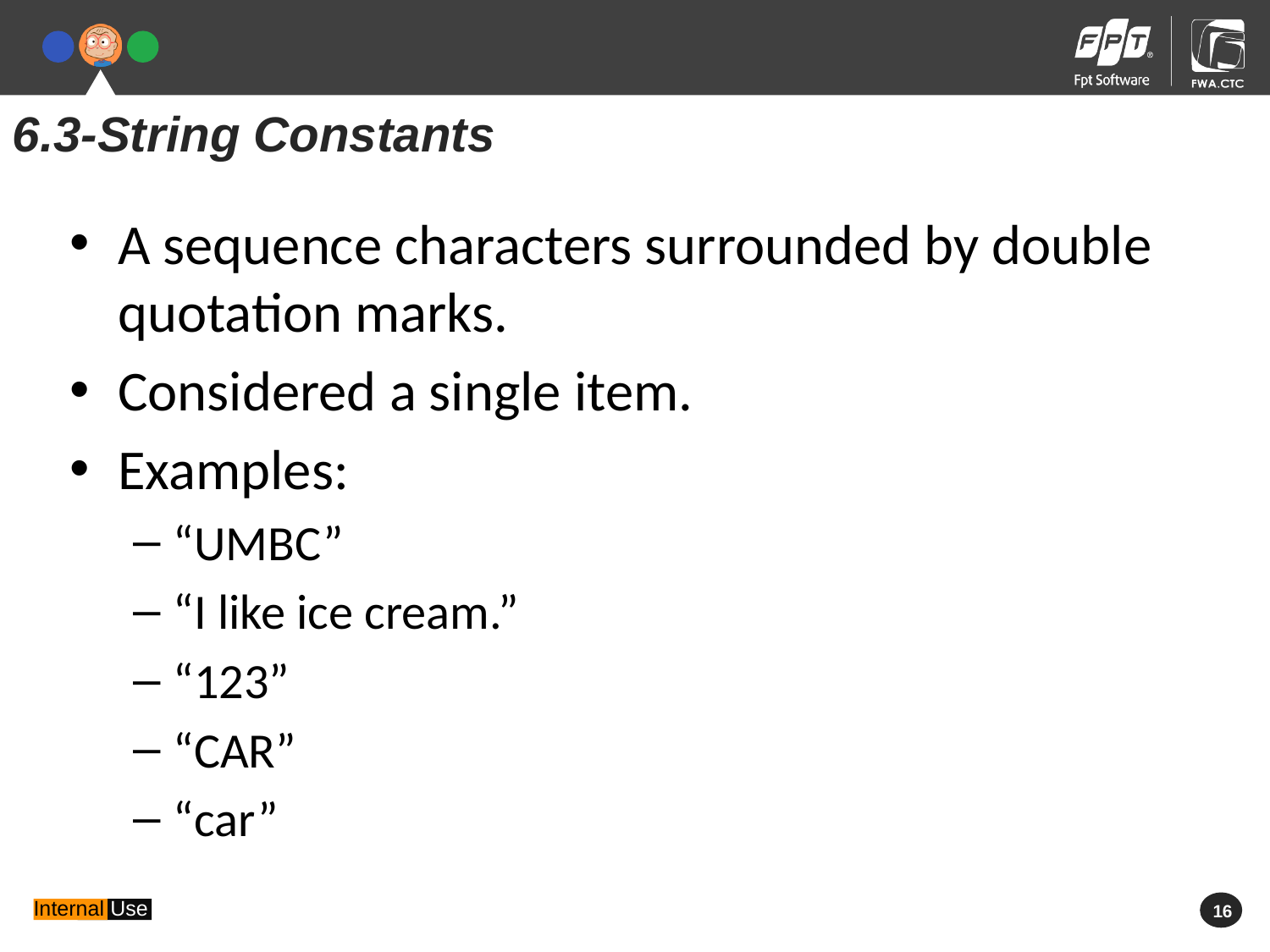

6.3-String Constants
A sequence characters surrounded by double quotation marks.
Considered a single item.
Examples:
“UMBC”
“I like ice cream.”
“123”
“CAR”
“car”

  16